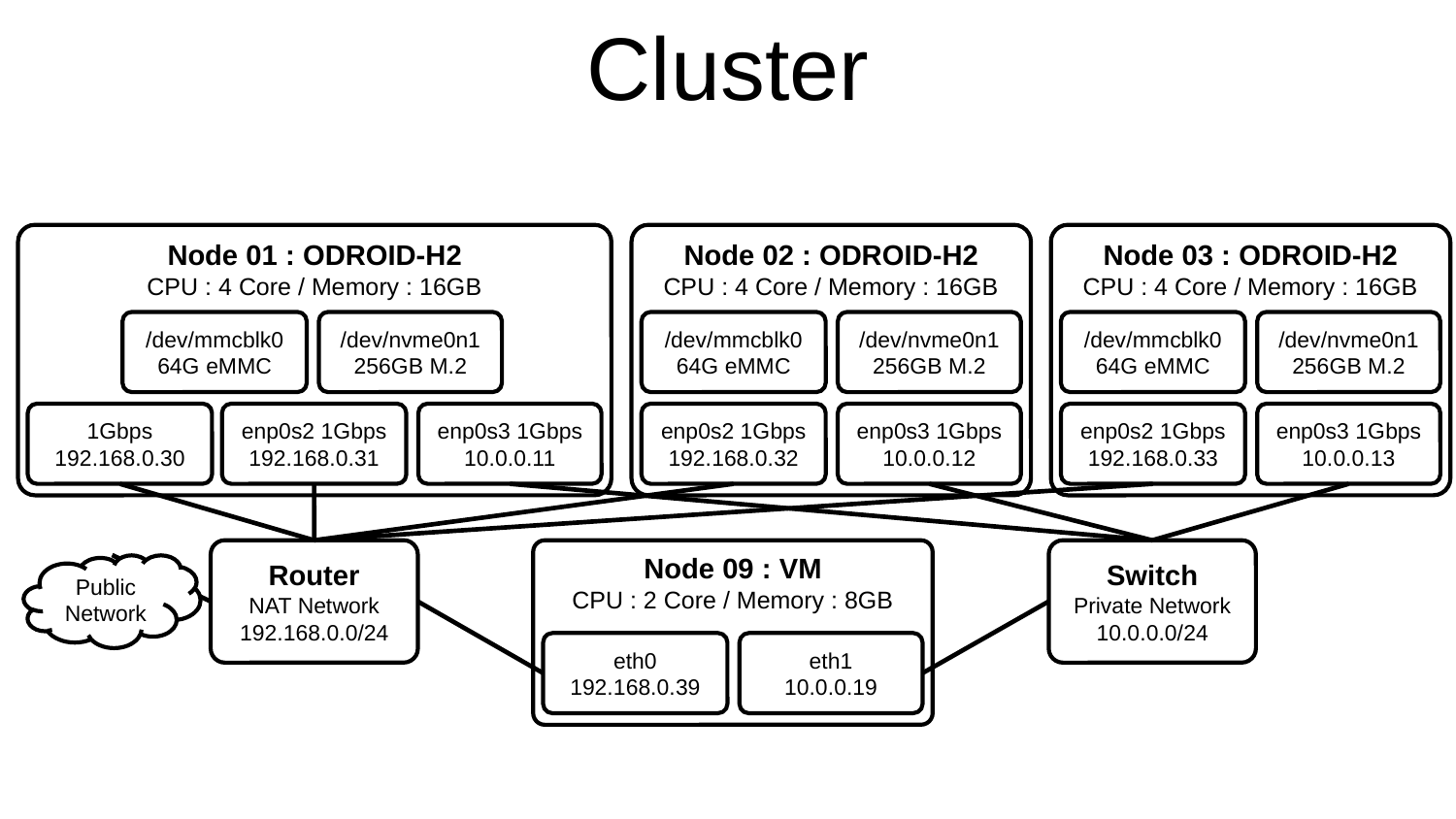

# Cluster
Node 01 : ODROID-H2
CPU : 4 Core / Memory : 16GB
Node 02 : ODROID-H2
CPU : 4 Core / Memory : 16GB

Node 03 : ODROID-H2
CPU : 4 Core / Memory : 16GB

/dev/mmcblk0
64G eMMC
/dev/nvme0n1
256GB M.2
/dev/mmcblk0
64G eMMC
/dev/nvme0n1
256GB M.2
/dev/mmcblk0
64G eMMC
/dev/nvme0n1
256GB M.2
1Gbps
192.168.0.30
enp0s2 1Gbps
192.168.0.31
enp0s3 1Gbps
10.0.0.11
enp0s2 1Gbps
192.168.0.32
enp0s3 1Gbps
10.0.0.12
enp0s2 1Gbps
192.168.0.33
enp0s3 1Gbps
10.0.0.13
Router
NAT Network
192.168.0.0/24
Switch
Private Network
10.0.0.0/24
Node 09 : VM
CPU : 2 Core / Memory : 8GB

Public
Network
eth0
192.168.0.39
eth1
10.0.0.19